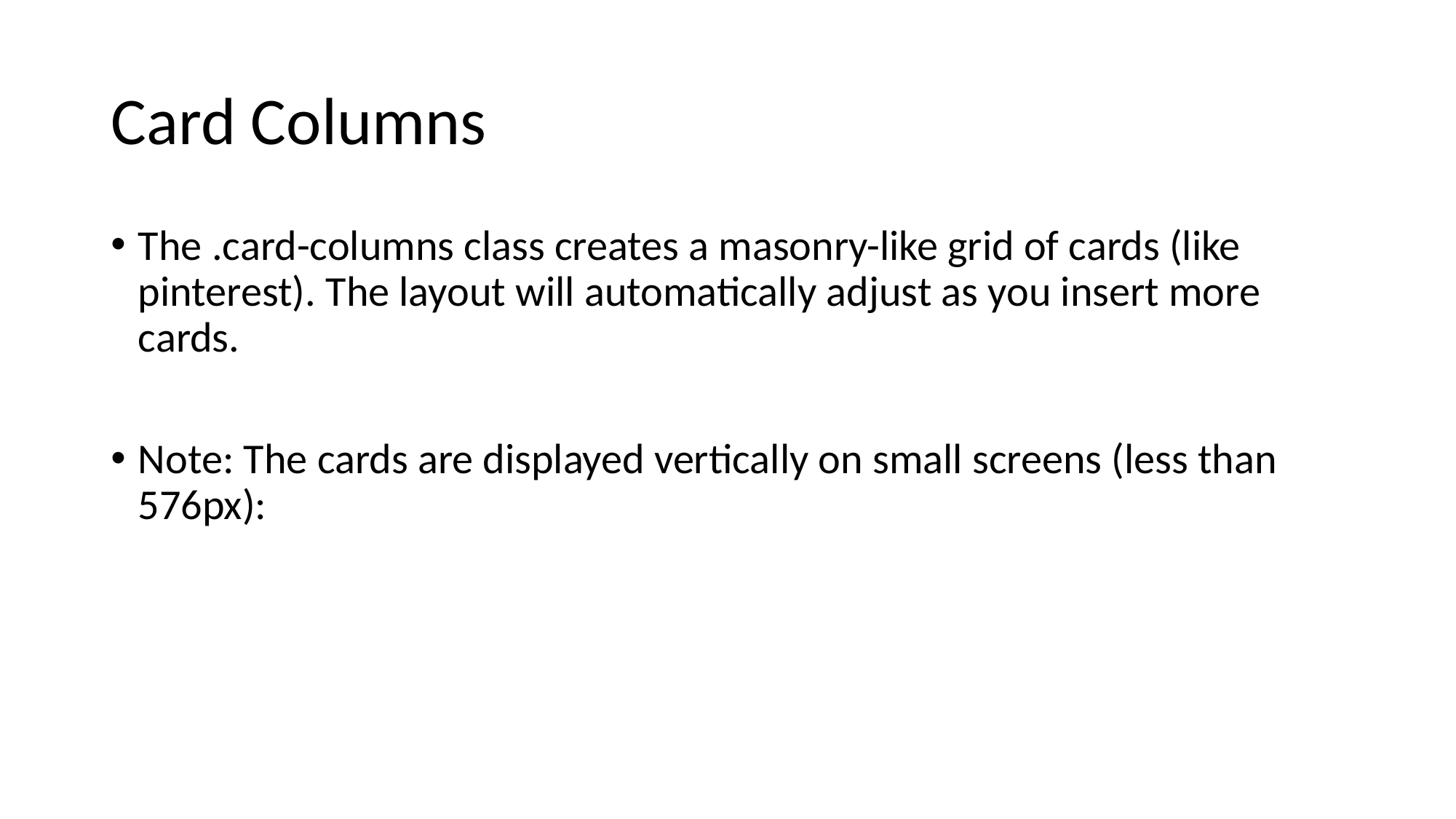

# Card Columns
The .card-columns class creates a masonry-like grid of cards (like pinterest). The layout will automatically adjust as you insert more cards.

Note: The cards are displayed vertically on small screens (less than 576px):